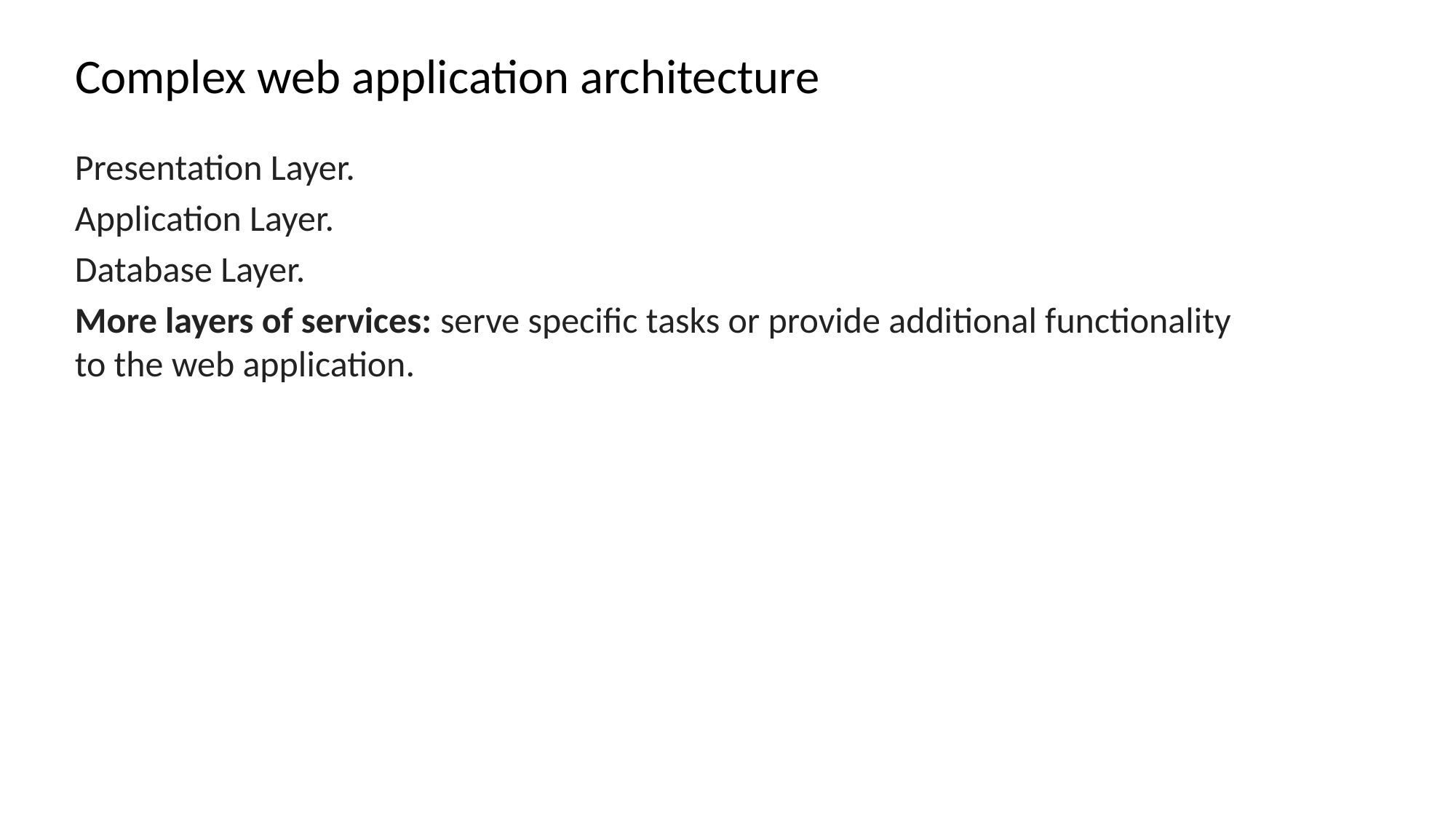

# Complex web application architecture
Presentation Layer.
Application Layer.
Database Layer.
More layers of services: serve specific tasks or provide additional functionality to the web application.